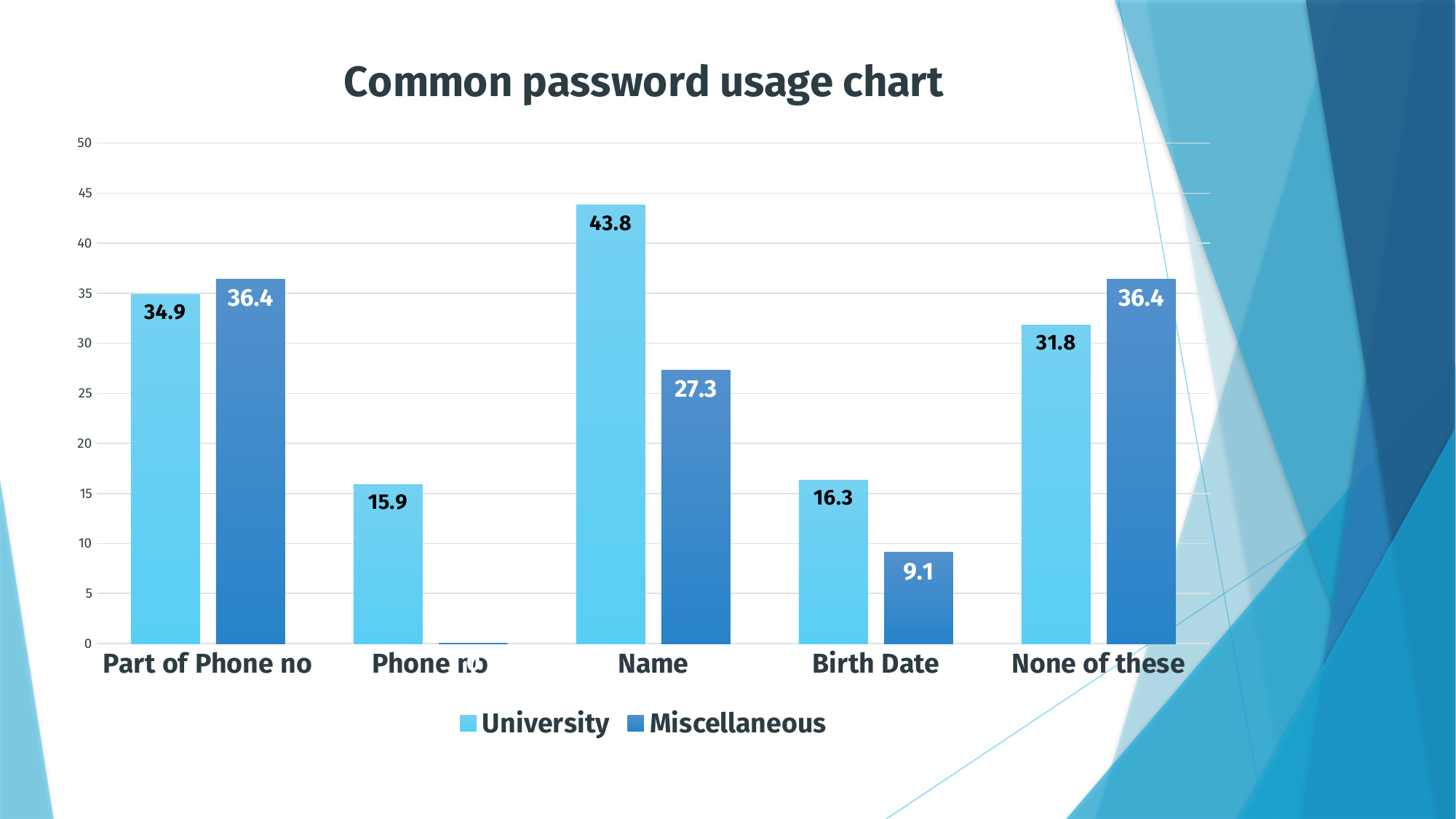

### Chart: Common password usage chart

| Category | University | Miscellaneous |
|---|---|---|
| Part of Phone no | 34.9 | 36.4 |
| Phone no | 15.9 | 0.0 |
| Name | 43.8 | 27.3 |
| Birth Date | 16.3 | 9.1 |
| None of these | 31.8 | 36.4 |